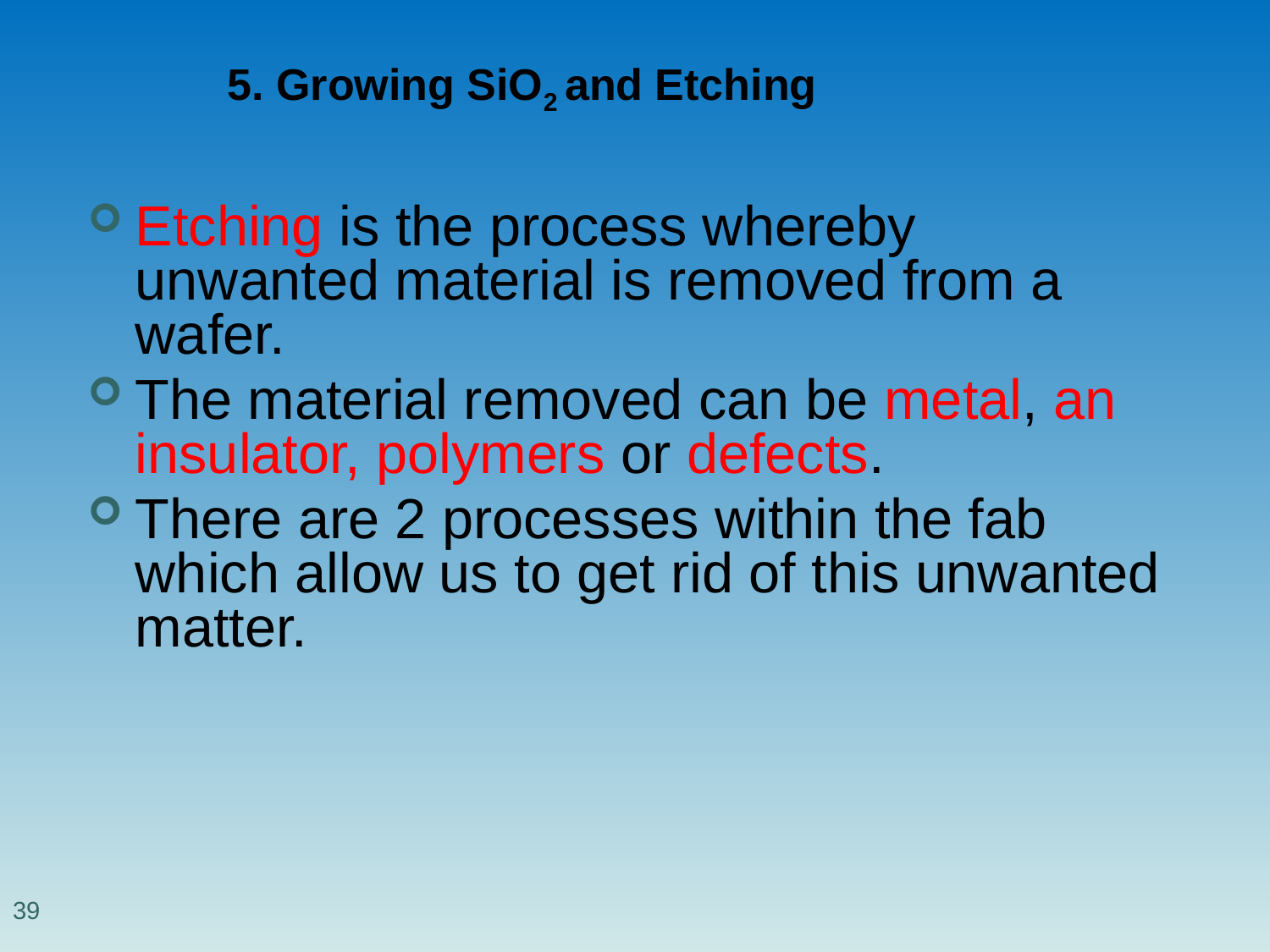

5. Growing SiO2 and Etching
Etching is the process whereby unwanted material is removed from a wafer.
The material removed can be metal, an insulator, polymers or defects.
There are 2 processes within the fab which allow us to get rid of this unwanted matter.

39